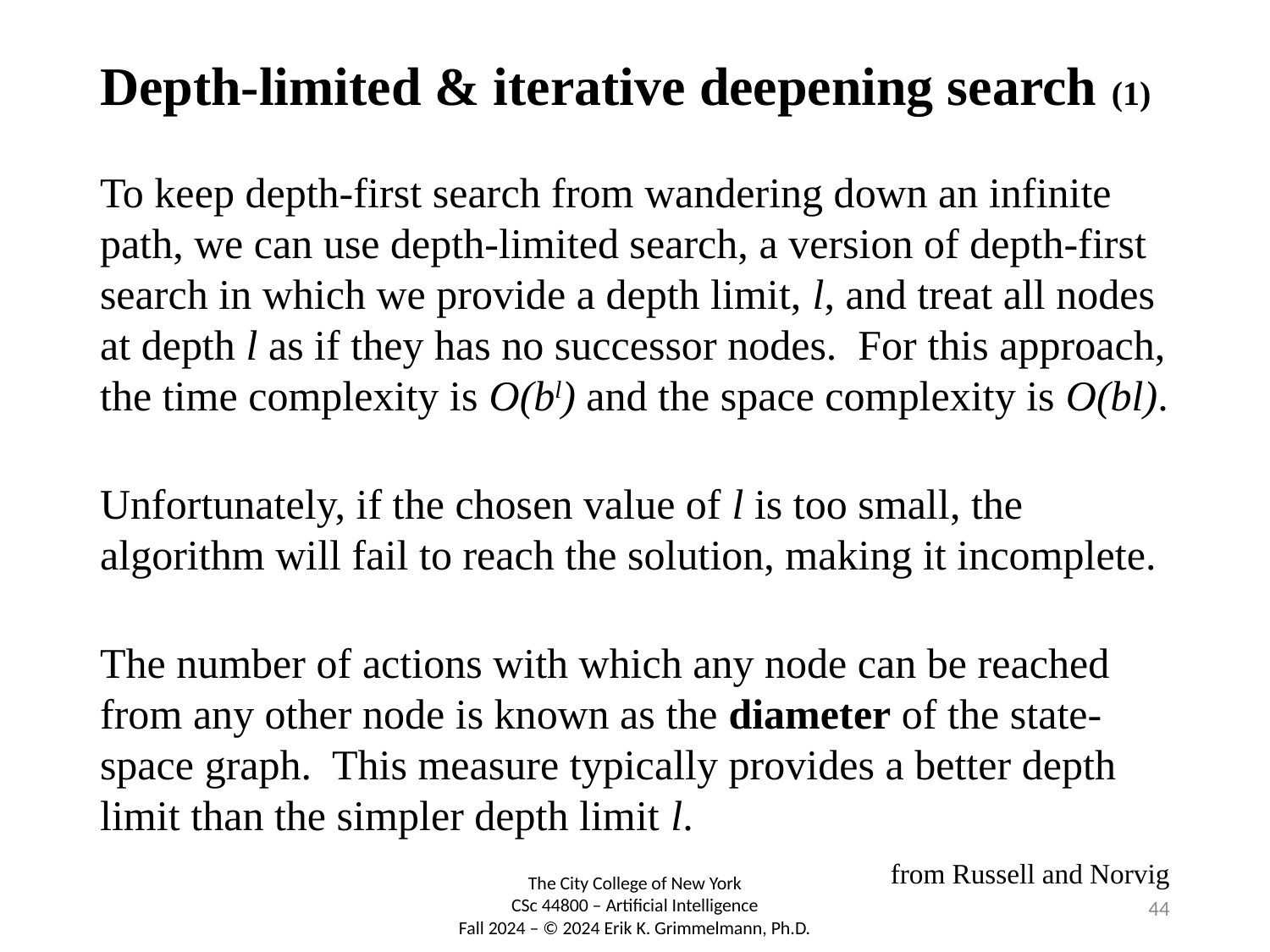

# Depth-limited & iterative deepening search (1)
To keep depth-first search from wandering down an infinite path, we can use depth-limited search, a version of depth-first search in which we provide a depth limit, l, and treat all nodes at depth l as if they has no successor nodes.  For this approach, the time complexity is O(bl) and the space complexity is O(bl).

Unfortunately, if the chosen value of l is too small, the algorithm will fail to reach the solution, making it incomplete.

The number of actions with which any node can be reached from any other node is known as the diameter of the state-space graph.  This measure typically provides a better depth limit than the simpler depth limit l.
from Russell and Norvig
44